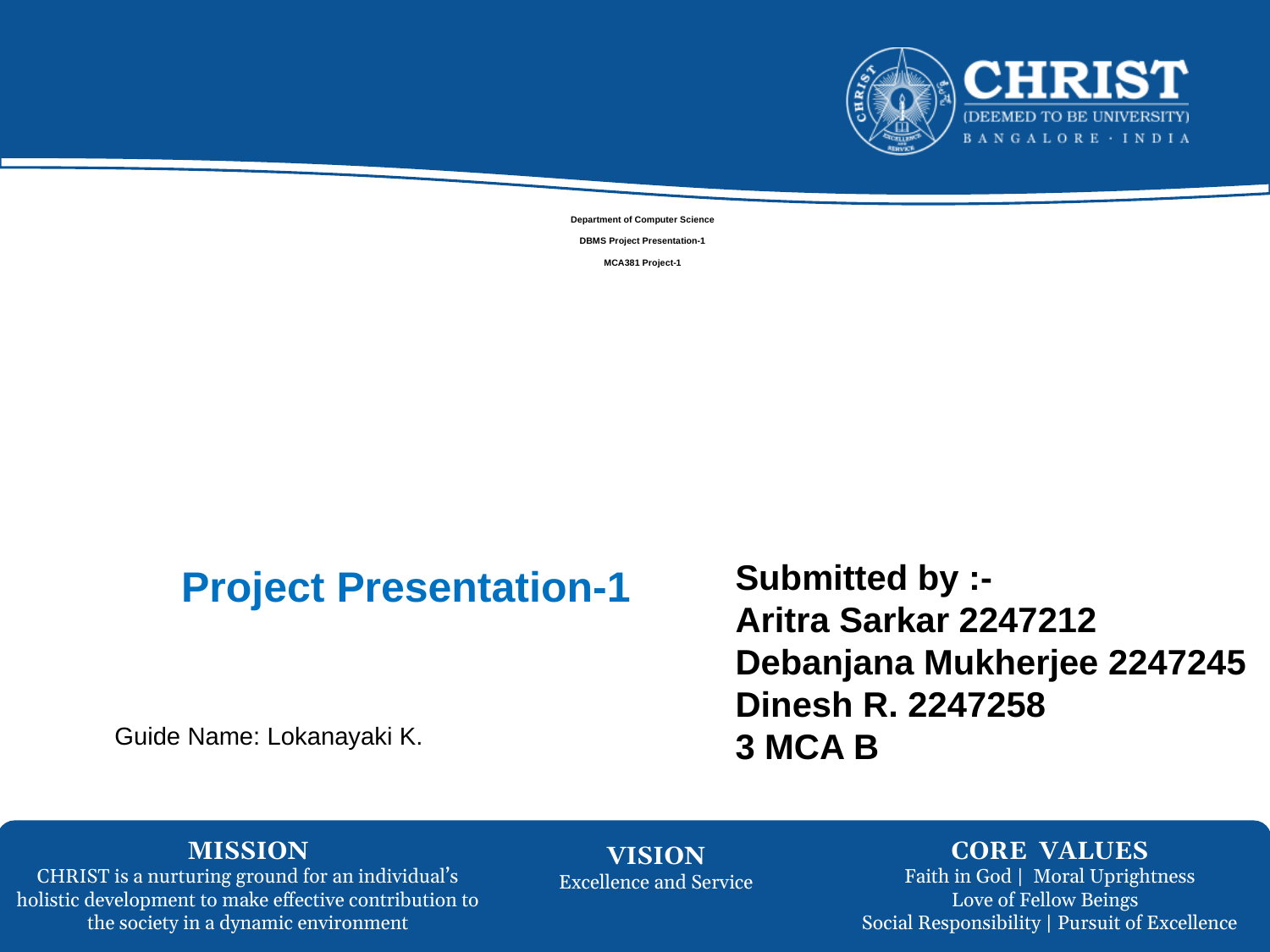

Department of Computer Science

DBMS Project Presentation-1

MCA381 Project-1

Project Presentation-1
Submitted by :-
Aritra Sarkar 2247212
Debanjana Mukherjee 2247245
Dinesh R. 2247258
3 MCA B

Guide Name: Lokanayaki K.